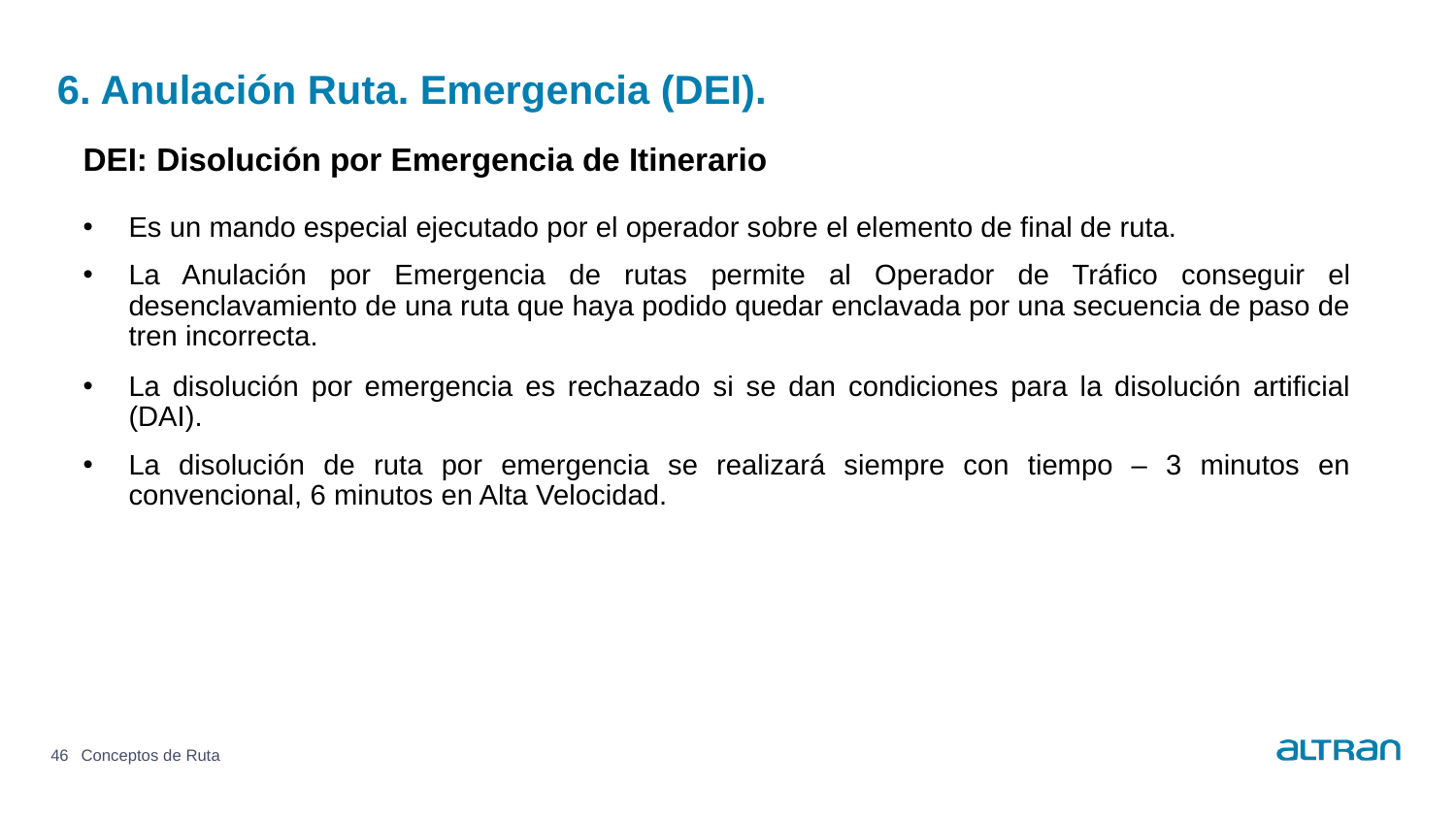

DEI: Disolución por Emergencia de Itinerario

Es un mando especial ejecutado por el operador sobre el elemento de final de ruta.

La Anulación por Emergencia de rutas permite al Operador de Tráfico conseguir el desenclavamiento de una ruta que haya podido quedar enclavada por una secuencia de paso de tren incorrecta.

La disolución por emergencia es rechazado si se dan condiciones para la disolución artificial (DAI).

La disolución de ruta por emergencia se realizará siempre con tiempo – 3 minutos en convencional, 6 minutos en Alta Velocidad.

6. Anulación Ruta. Emergencia (DEI).
46
Conceptos de Ruta
Date